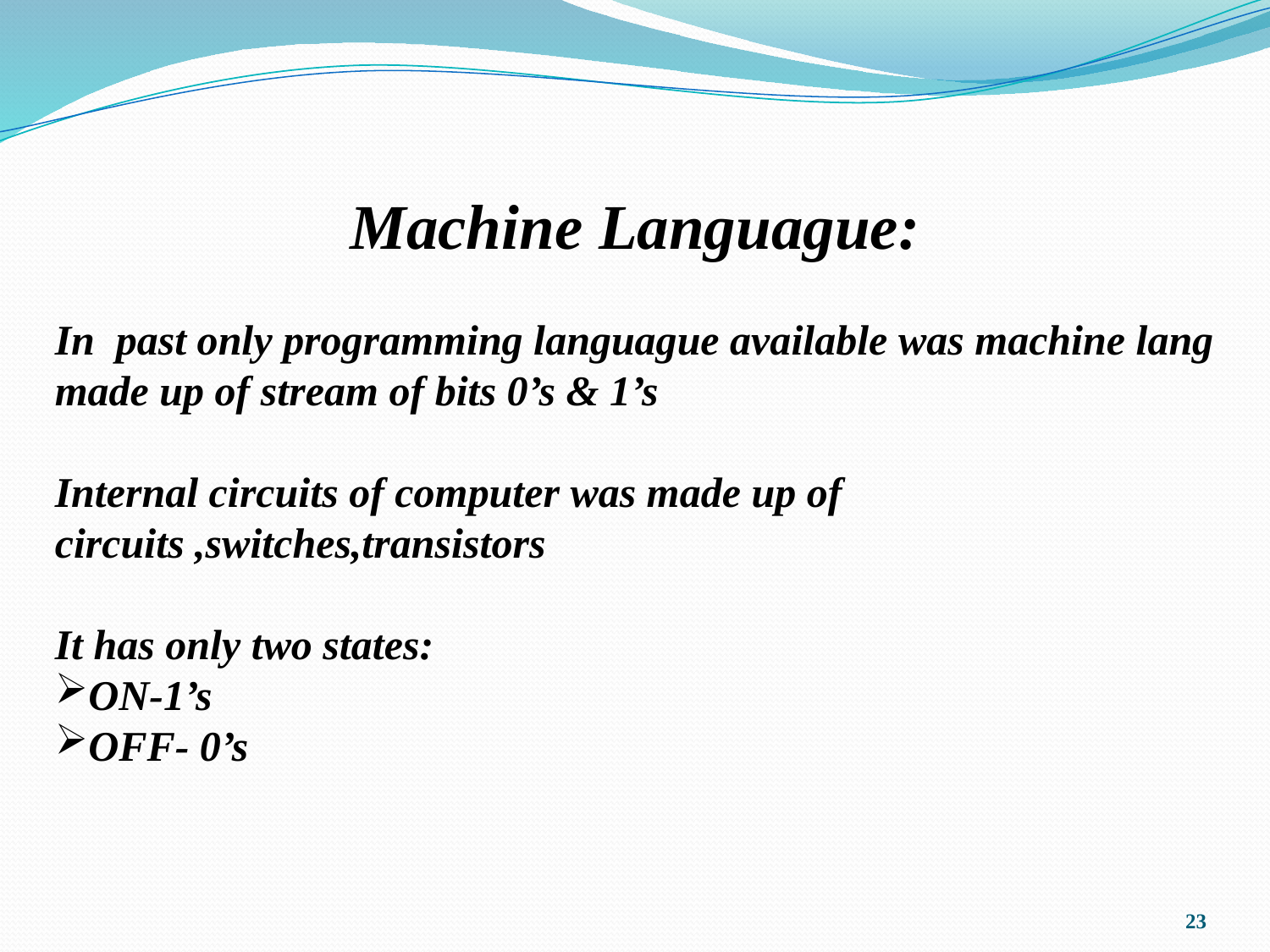

Machine Languague:

In  past only programming languague available was machine lang made up of stream of bits 0’s & 1’s

Internal circuits of computer was made up of circuits ,switches,transistors

It has only two states:
ON-1’s
OFF- 0’s

23